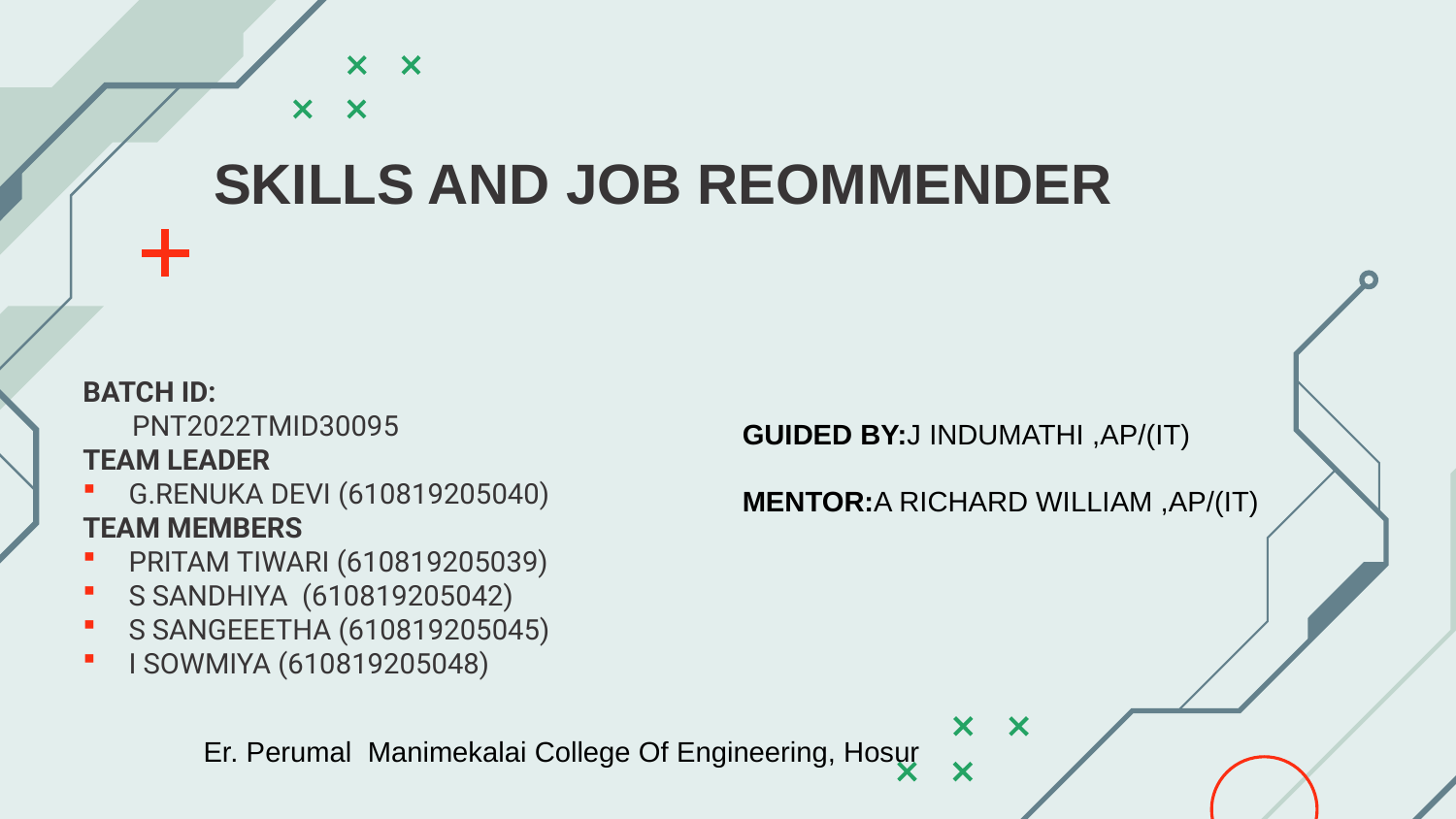

# SKILLS AND JOB REOMMENDER

BATCH ID:
       PNT2022TMID30095
TEAM LEADER
G.RENUKA DEVI (610819205040)
TEAM MEMBERS
PRITAM TIWARI (610819205039)
S SANDHIYA  (610819205042)
S SANGEEETHA (610819205045)
I SOWMIYA (610819205048)
GUIDED BY:J INDUMATHI ,AP/(IT)

MENTOR:A RICHARD WILLIAM ,AP/(IT)

Er. Perumal  Manimekalai College Of Engineering, Hosur